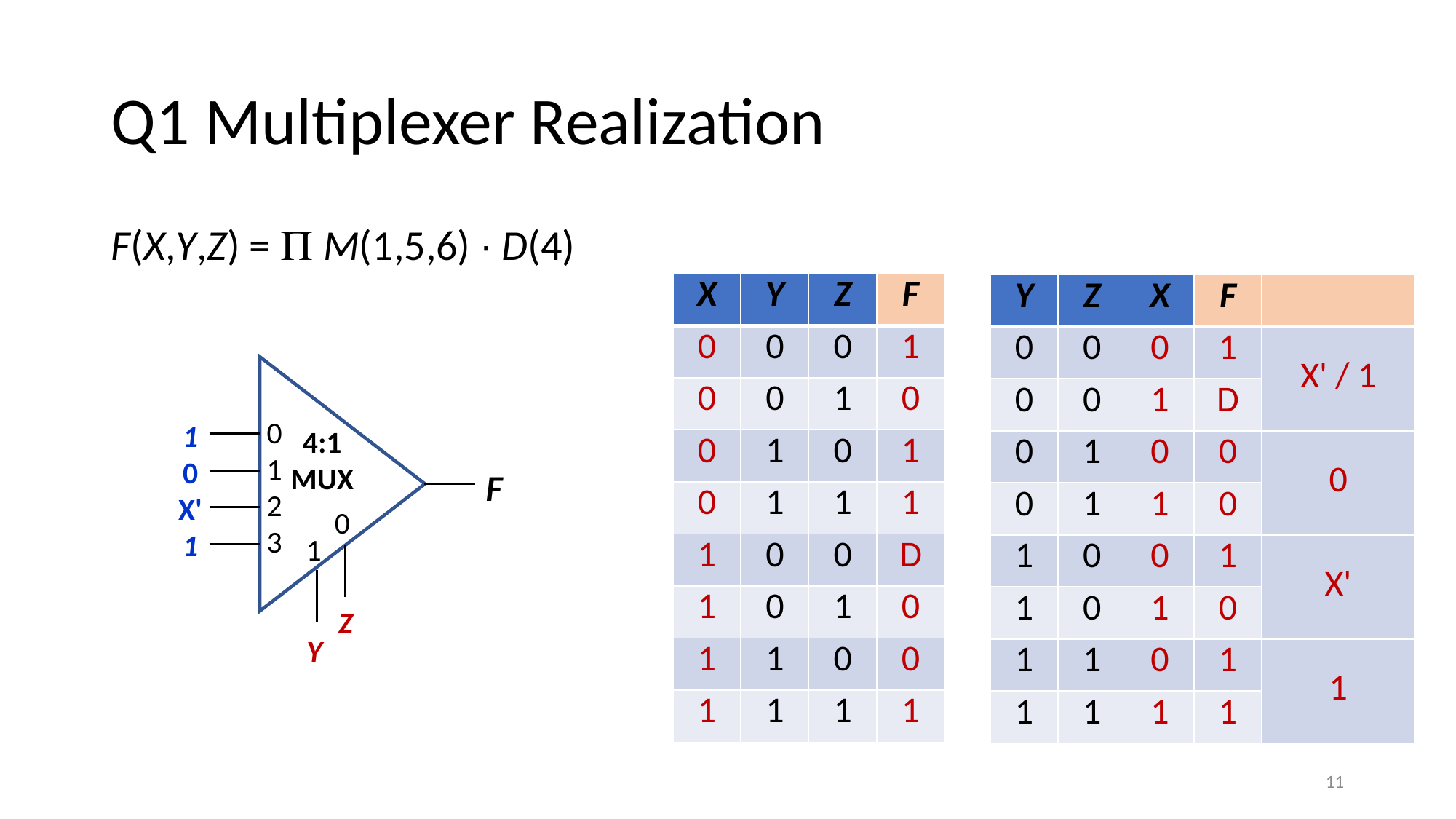

# Q1 Multiplexer Realization
F(X,Y,Z) = Π M(1,5,6) ∙ D(4)

| X | Y | Z | F |
| --- | --- | --- | --- |
| 0 | 0 | 0 | 1 |
| 0 | 0 | 1 | 0 |
| 0 | 1 | 0 | 1 |
| 0 | 1 | 1 | 1 |
| 1 | 0 | 0 | D |
| 1 | 0 | 1 | 0 |
| 1 | 1 | 0 | 0 |
| 1 | 1 | 1 | 1 |
| Y | Z | X | F |  |
| --- | --- | --- | --- | --- |
| 0 | 0 | 0 | 1 | X' / 1 |
| 0 | 0 | 1 | D |  |
| 0 | 1 | 0 | 0 | 0 |
| 0 | 1 | 1 | 0 |  |
| 1 | 0 | 0 | 1 | X' |
| 1 | 0 | 1 | 0 |  |
| 1 | 1 | 0 | 1 | 1 |
| 1 | 1 | 1 | 1 |  |

4:1
MUX
0
1
0
1
2
3
F
1
0
X'
1
Z
Y
11